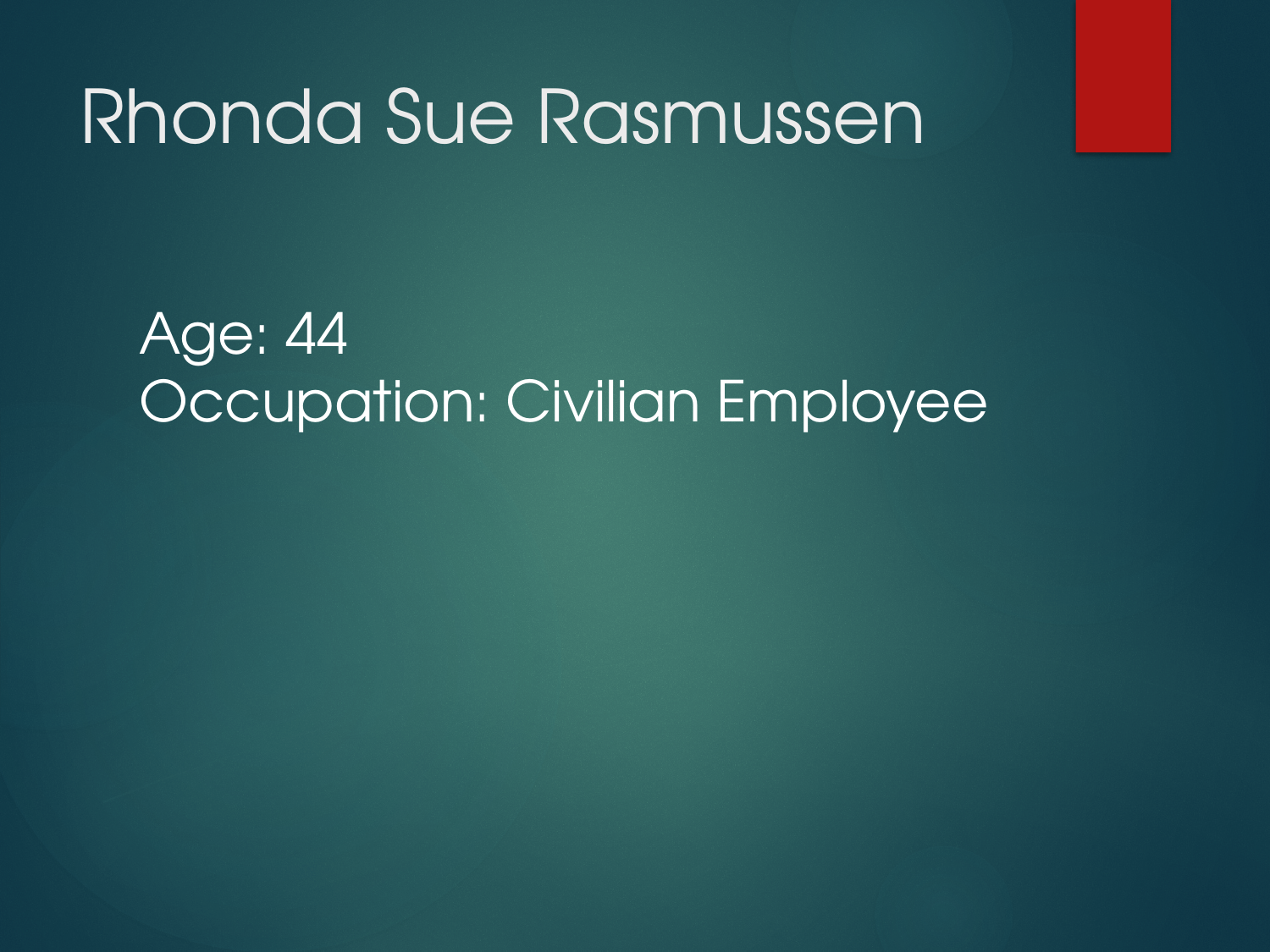

# Rhonda Sue Rasmussen

Age: 44
Occupation: Civilian Employee